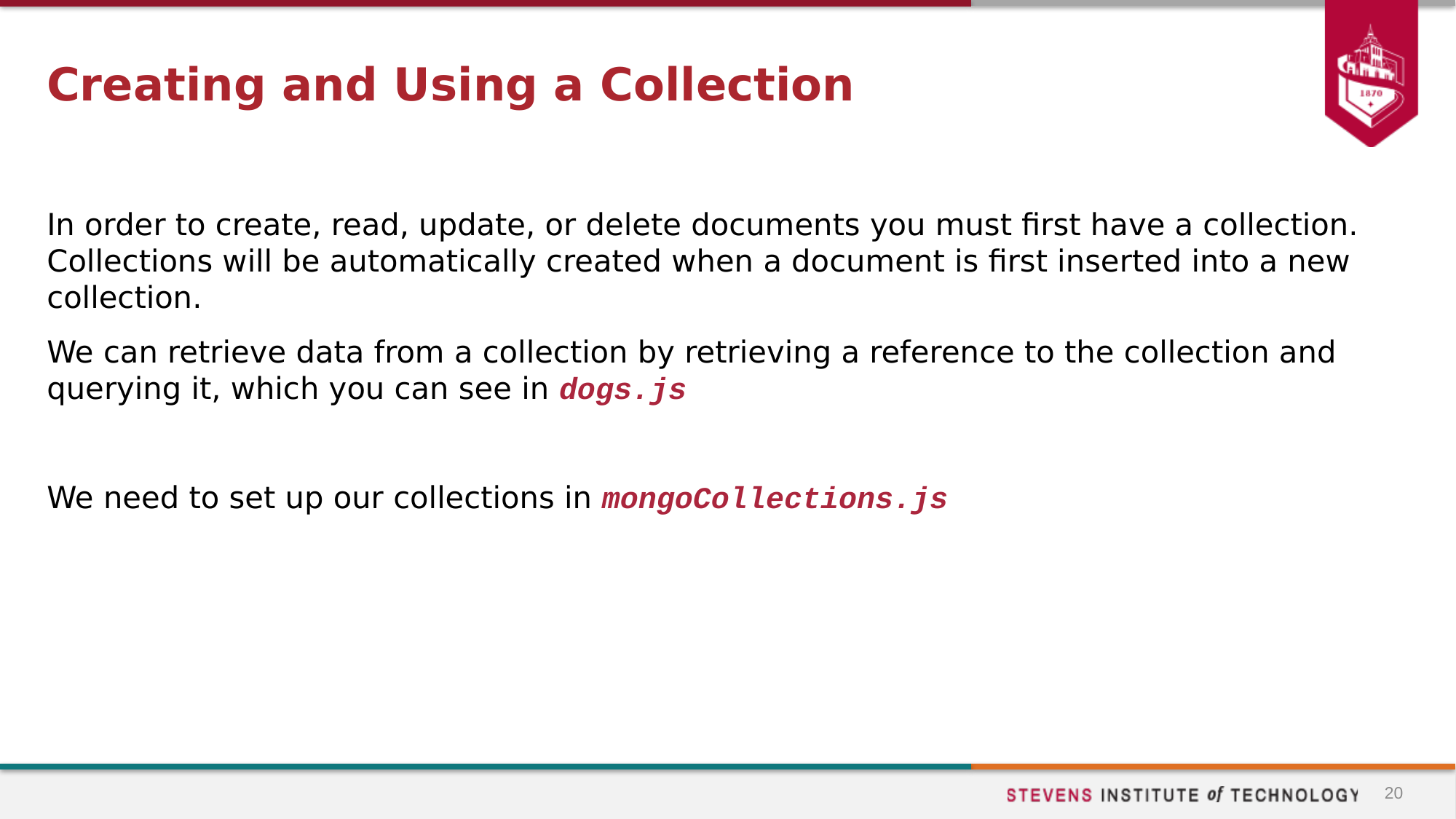

# Creating and Using a Collection
In order to create, read, update, or delete documents you must first have a collection.  Collections will be automatically created when a document is first inserted into a new collection.
We can retrieve data from a collection by retrieving a reference to the collection and querying it, which you can see in dogs.js

We need to set up our collections in mongoCollections.js

20